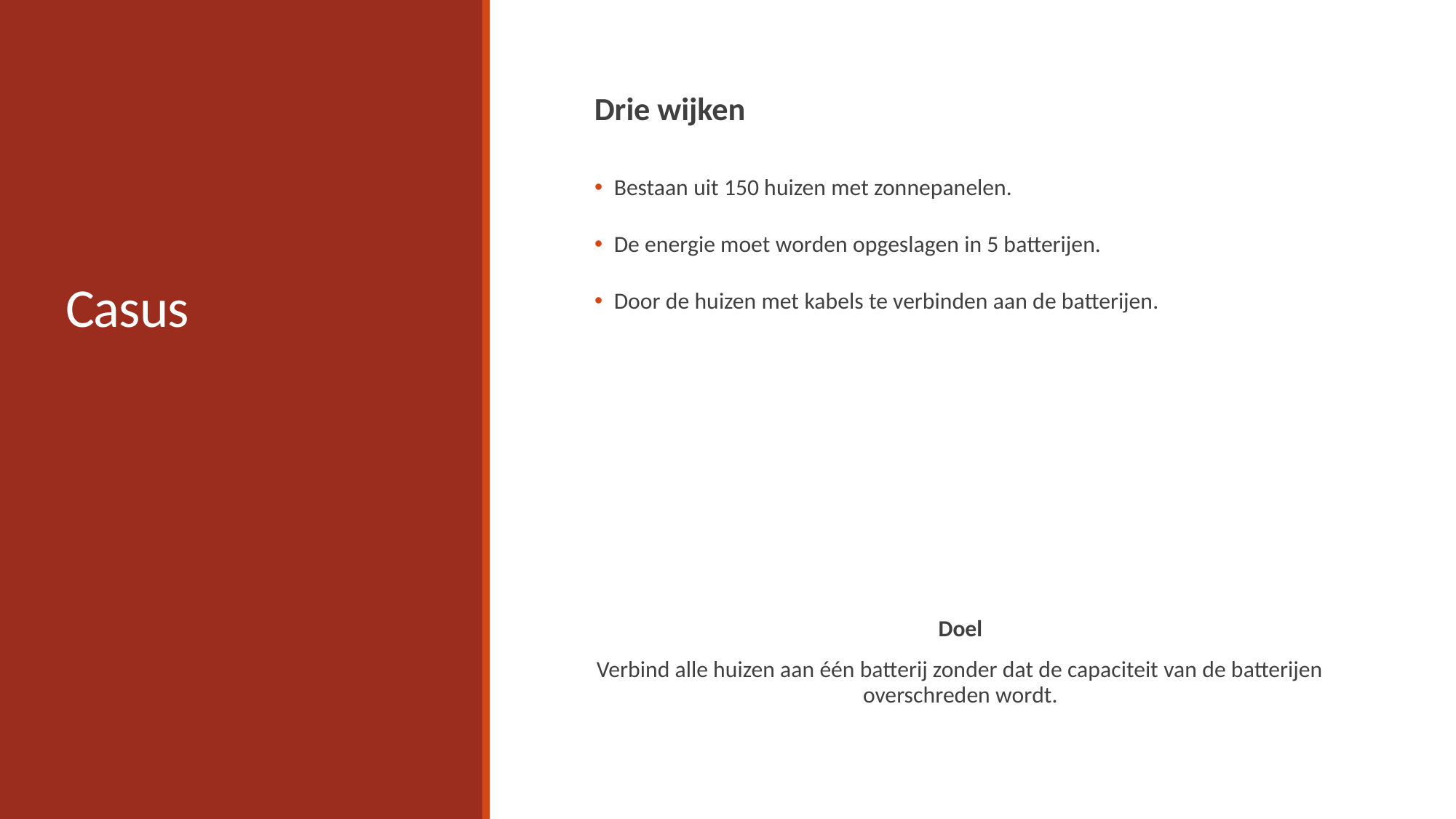

# Casus
Drie wijken

Bestaan uit 150 huizen met zonnepanelen.
De energie moet worden opgeslagen in 5 batterijen.
Door de huizen met kabels te verbinden aan de batterijen.

Doel
Verbind alle huizen aan één batterij zonder dat de capaciteit van de batterijen overschreden wordt.